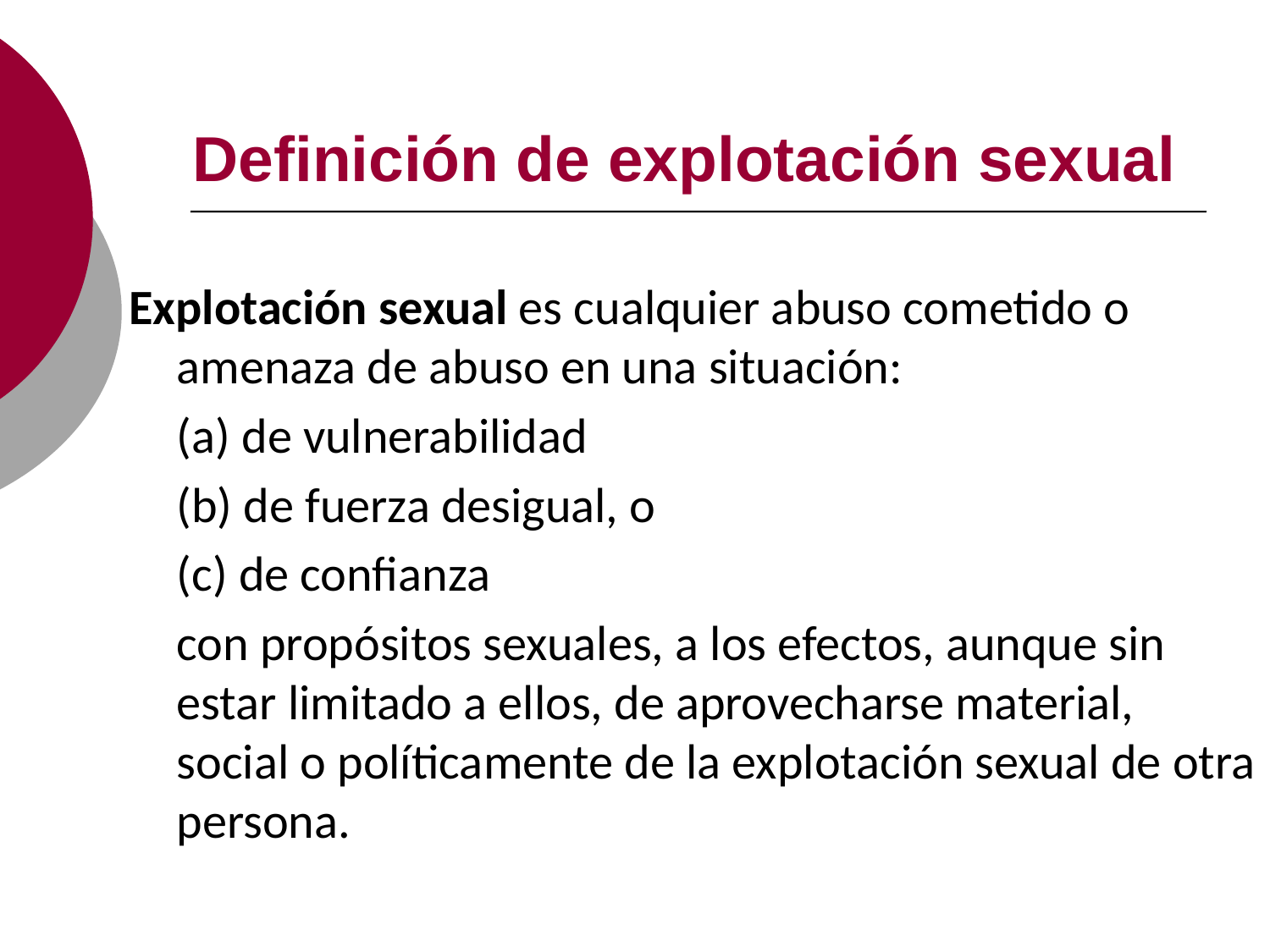

# Definición de explotación sexual

Explotación sexual es cualquier abuso cometido o amenaza de abuso en una situación:
	(a) de vulnerabilidad
	(b) de fuerza desigual, o
	(c) de confianza
	con propósitos sexuales, a los efectos, aunque sin estar limitado a ellos, de aprovecharse material, social o políticamente de la explotación sexual de otra persona.